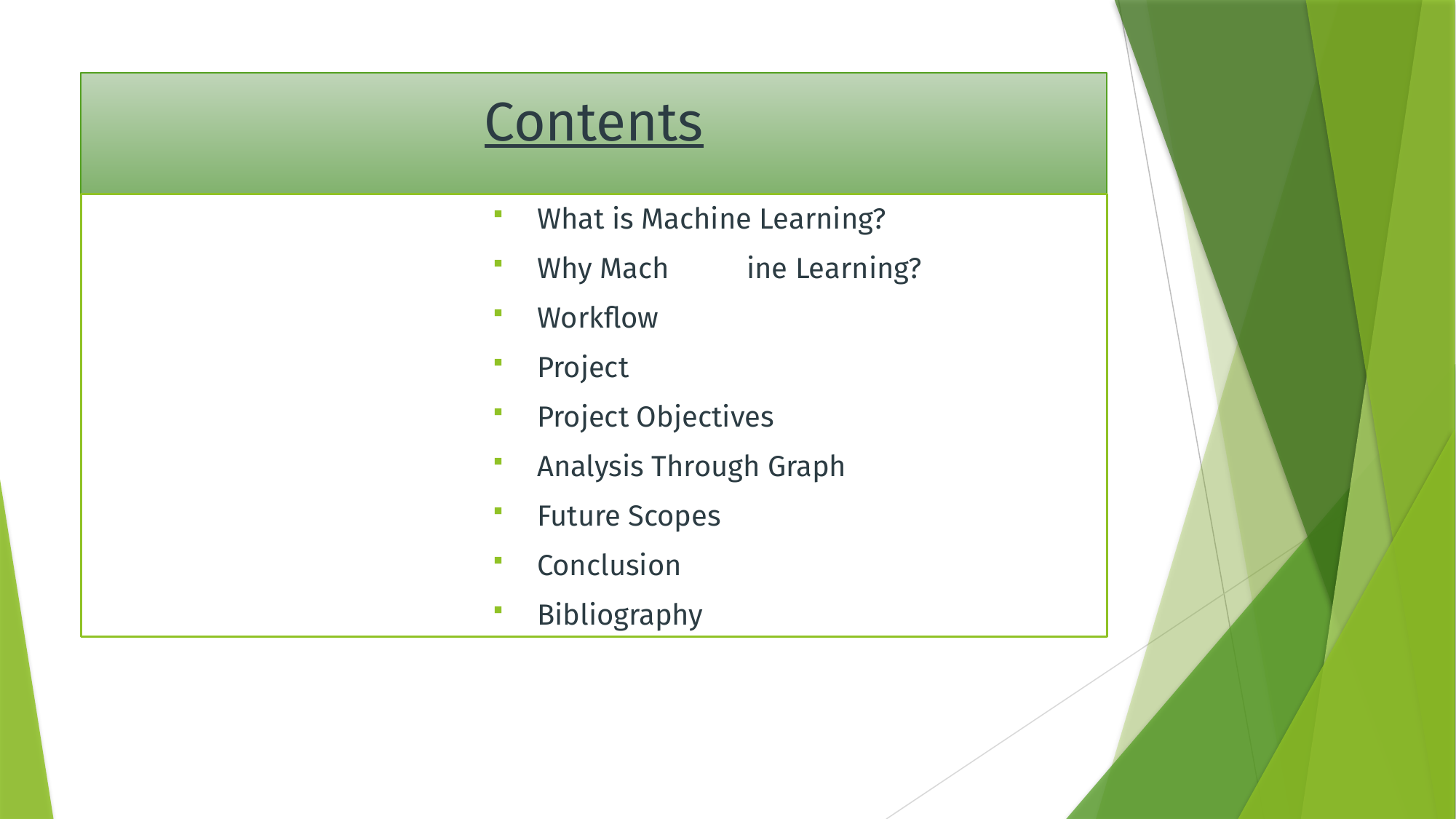

# Contents
What is Machine Learning?
Why Mach	ine Learning?
Workflow
Project
Project Objectives
Analysis Through Graph
Future Scopes
Conclusion
Bibliography